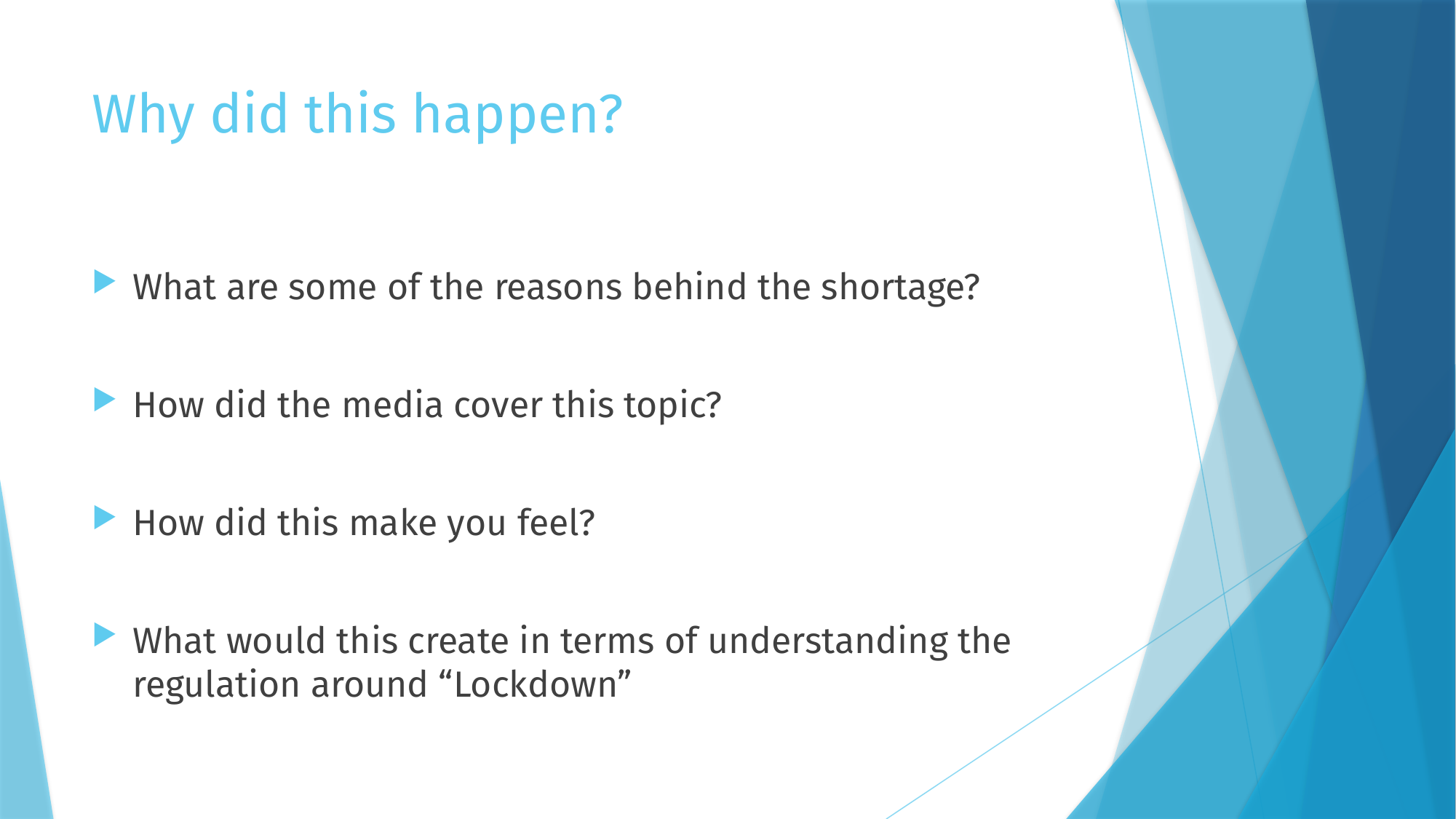

# Why did this happen?
What are some of the reasons behind the shortage?

How did the media cover this topic?

How did this make you feel?

What would this create in terms of understanding the regulation around “Lockdown”